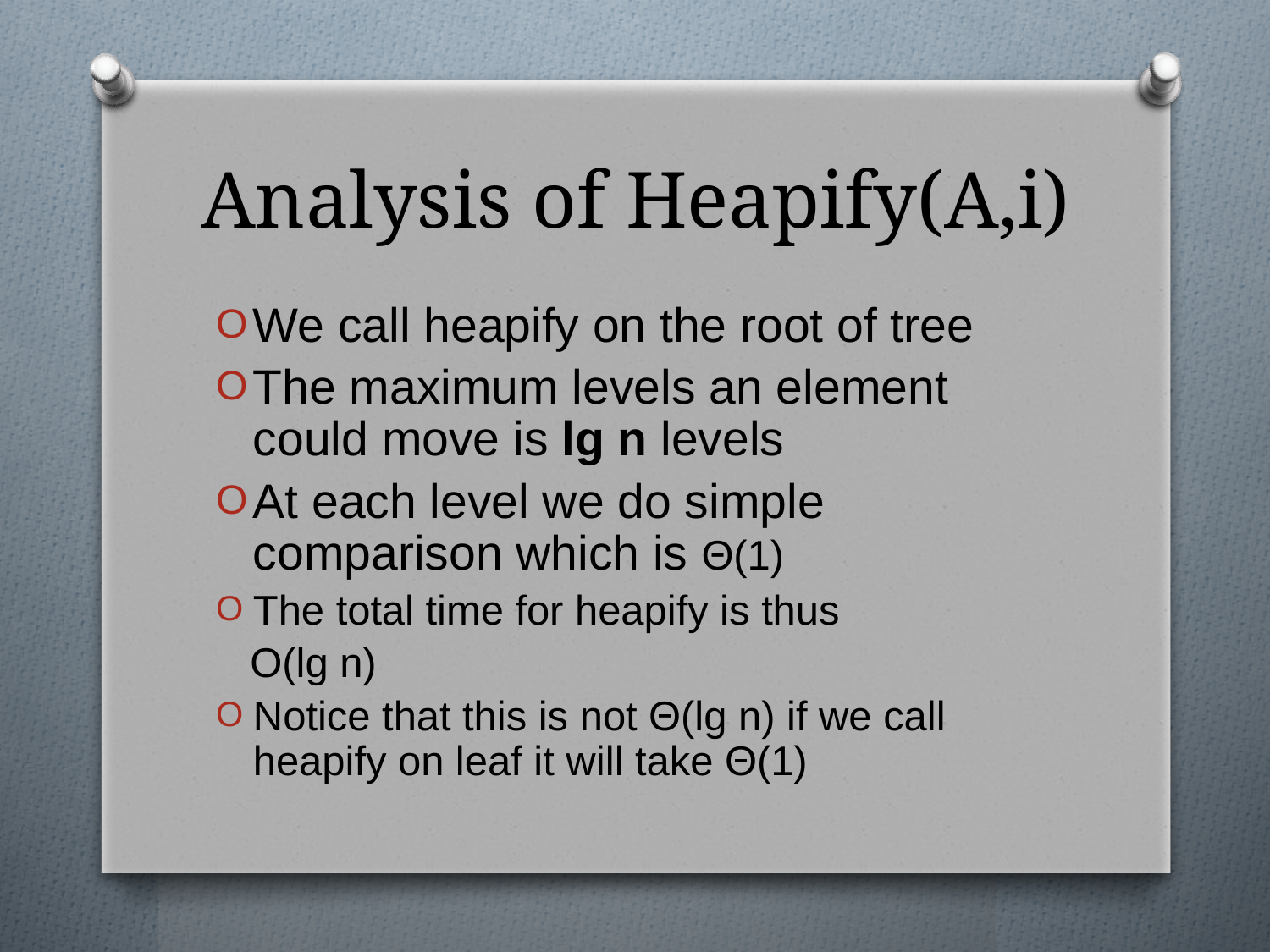

# Analysis of Heapify(A,i)
We call heapify on the root of tree
The maximum levels an element could move is lg n levels
At each level we do simple comparison which is Θ(1)
The total time for heapify is thus
   Ο(lg n)
Notice that this is not Θ(lg n) if we call heapify on leaf it will take Θ(1)